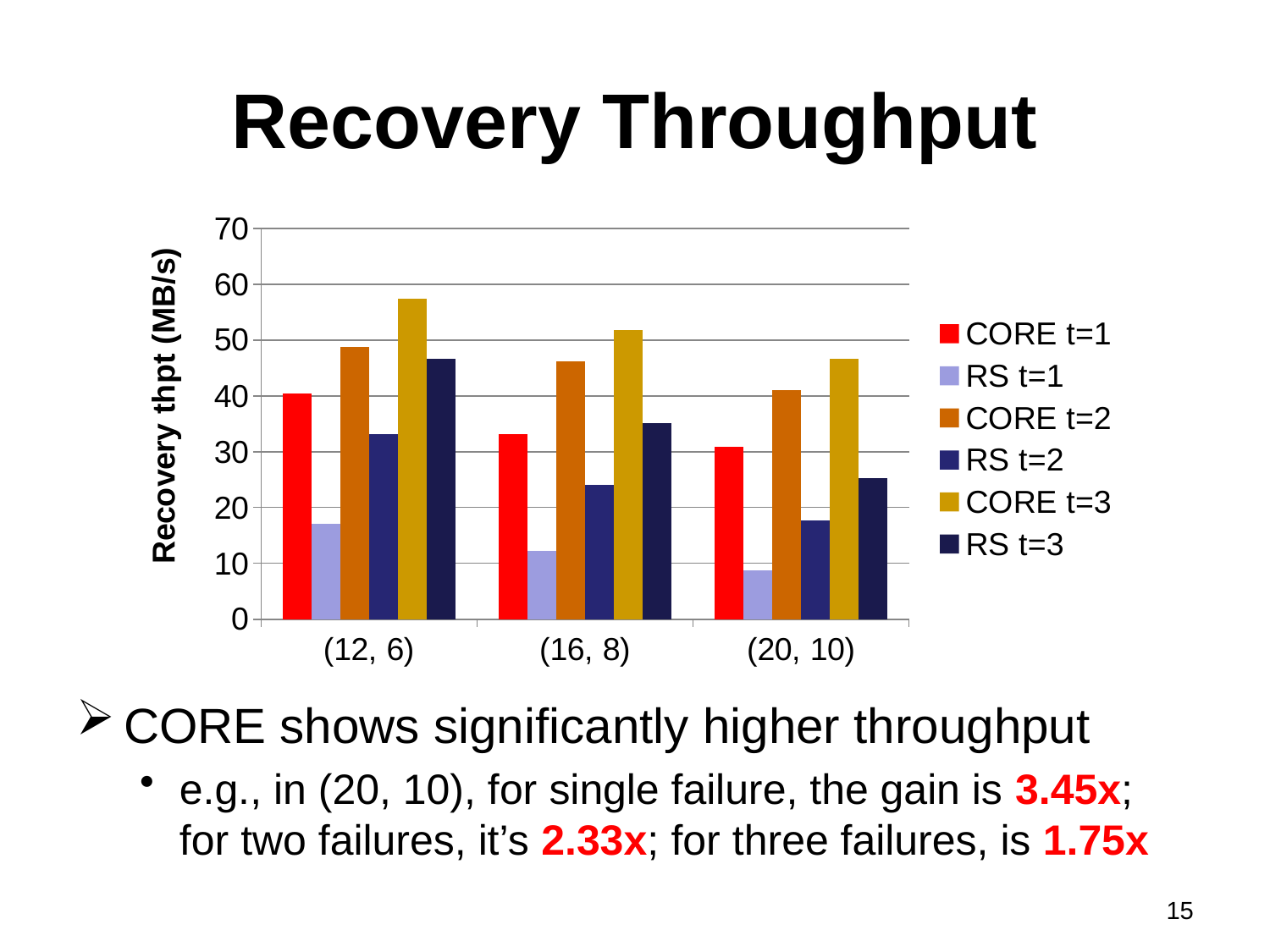

# Recovery Throughput

### Chart

| Category | CORE t=1 | RS t=1 | CORE t=2 | RS t=2 | CORE t=3 | RS t=3 |
|---|---|---|---|---|---|---|
| (12, 6) | 40.4250492590384 | 17.0955821471909 | 48.6806965832019 | 33.2041492576045 | 57.3409711854083 | 46.6763781805626 |
| (16, 8) | 33.1883189571706 | 12.2526303318251 | 46.1403300692543 | 24.0527085653978 | 51.7819038549977 | 35.1659707000332 |
| (20, 10) | 30.8999303346512 | 8.74842314958585 | 40.9736529242352 | 17.6999341136691 | 46.7017465804276 | 25.2630262758019 |
CORE shows significantly higher throughput
e.g., in (20, 10), for single failure, the gain is 3.45x; for two failures, it’s 2.33x; for three failures, is 1.75x
15